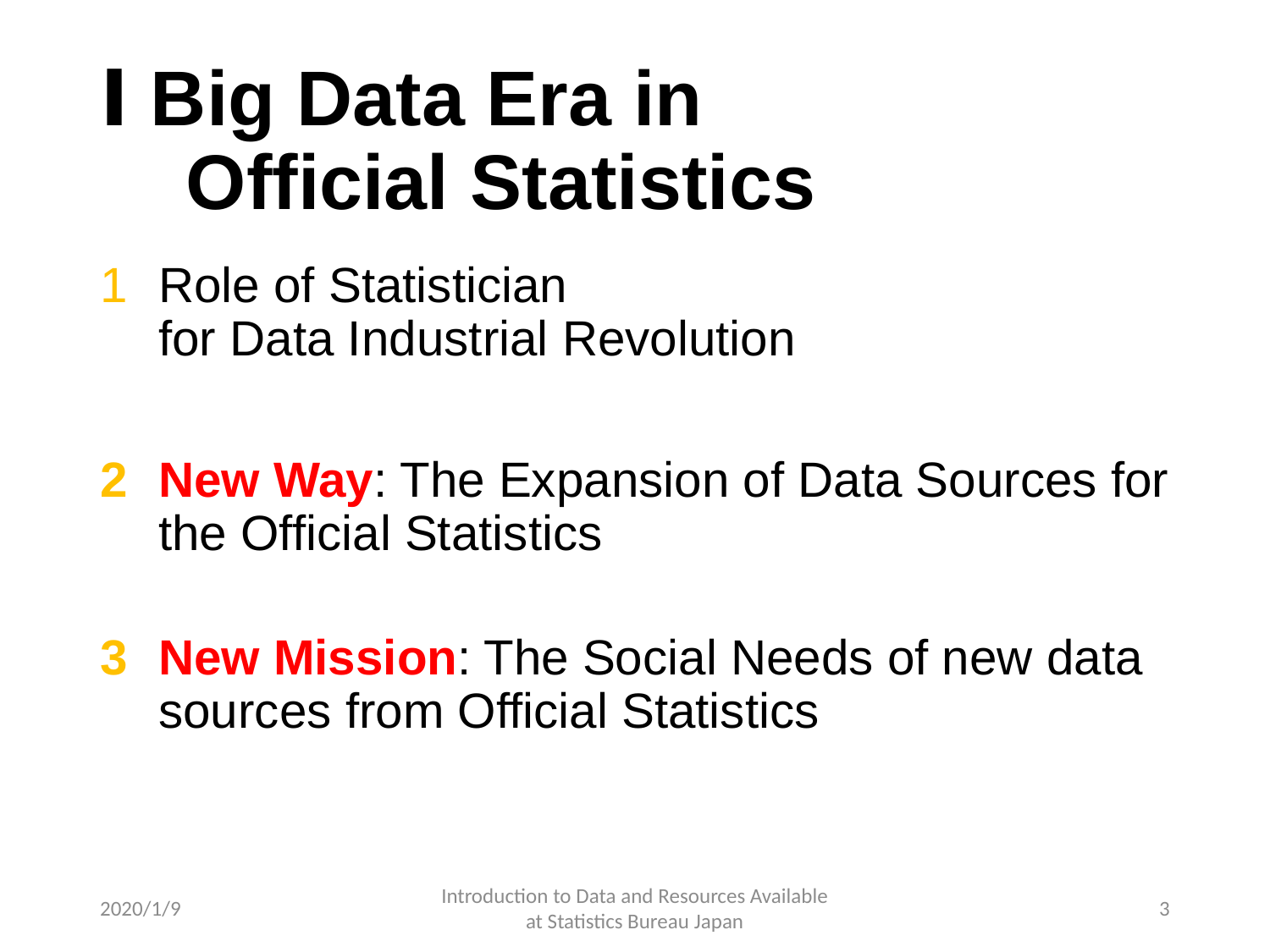

# Ⅰ Big Data Era in Official Statistics
Role of Statistician 　　　　　　　　　
for Data Industrial Revolution

New Way: The Expansion of Data Sources for the Official Statistics
New Mission: The Social Needs of new data sources from Official Statistics

2020/1/9
Introduction to Data and Resources Available at Statistics Bureau Japan
3